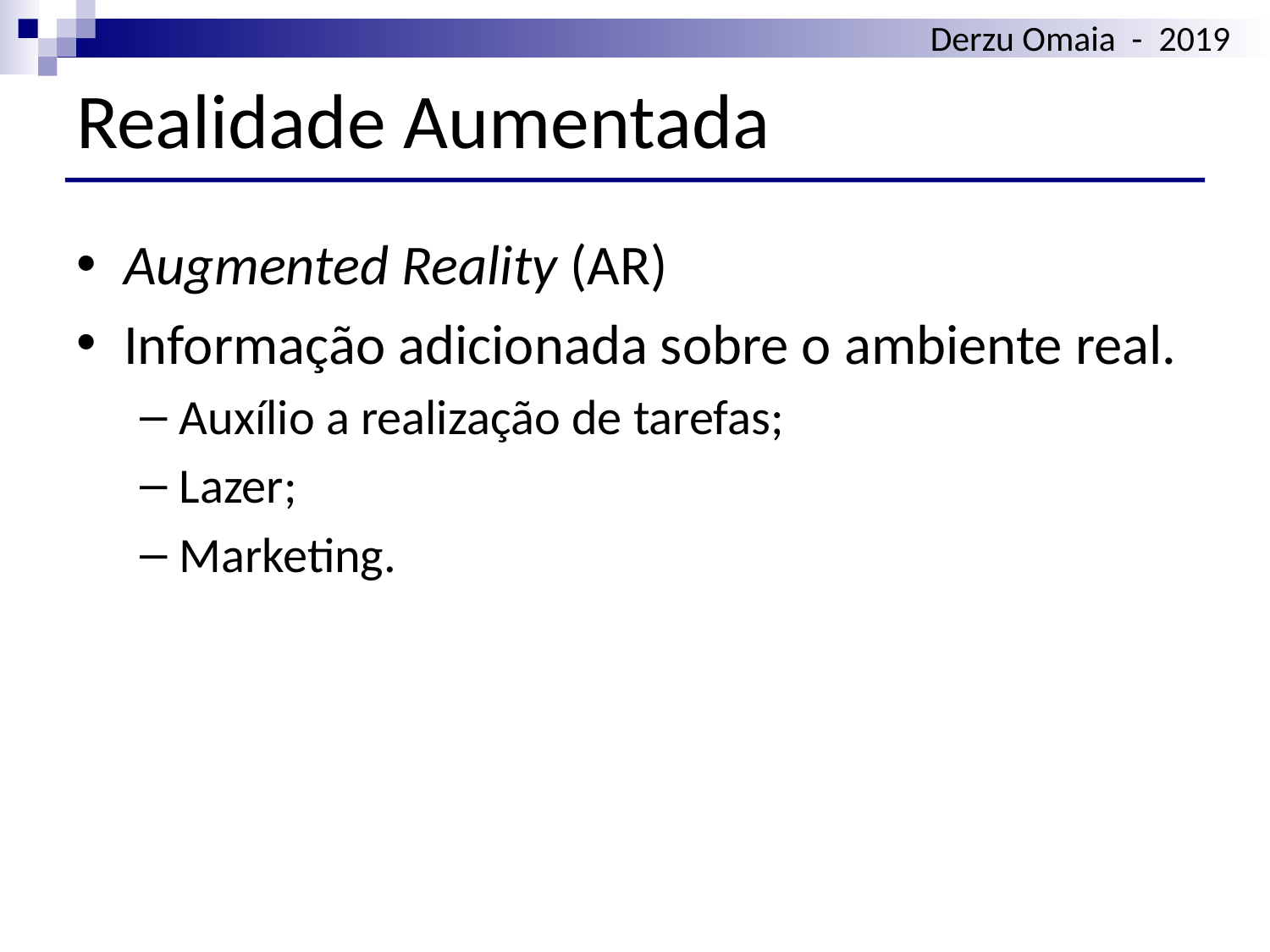

# Realidade Aumentada
Augmented Reality (AR)
Informação adicionada sobre o ambiente real.
Auxílio a realização de tarefas;
Lazer;
Marketing.